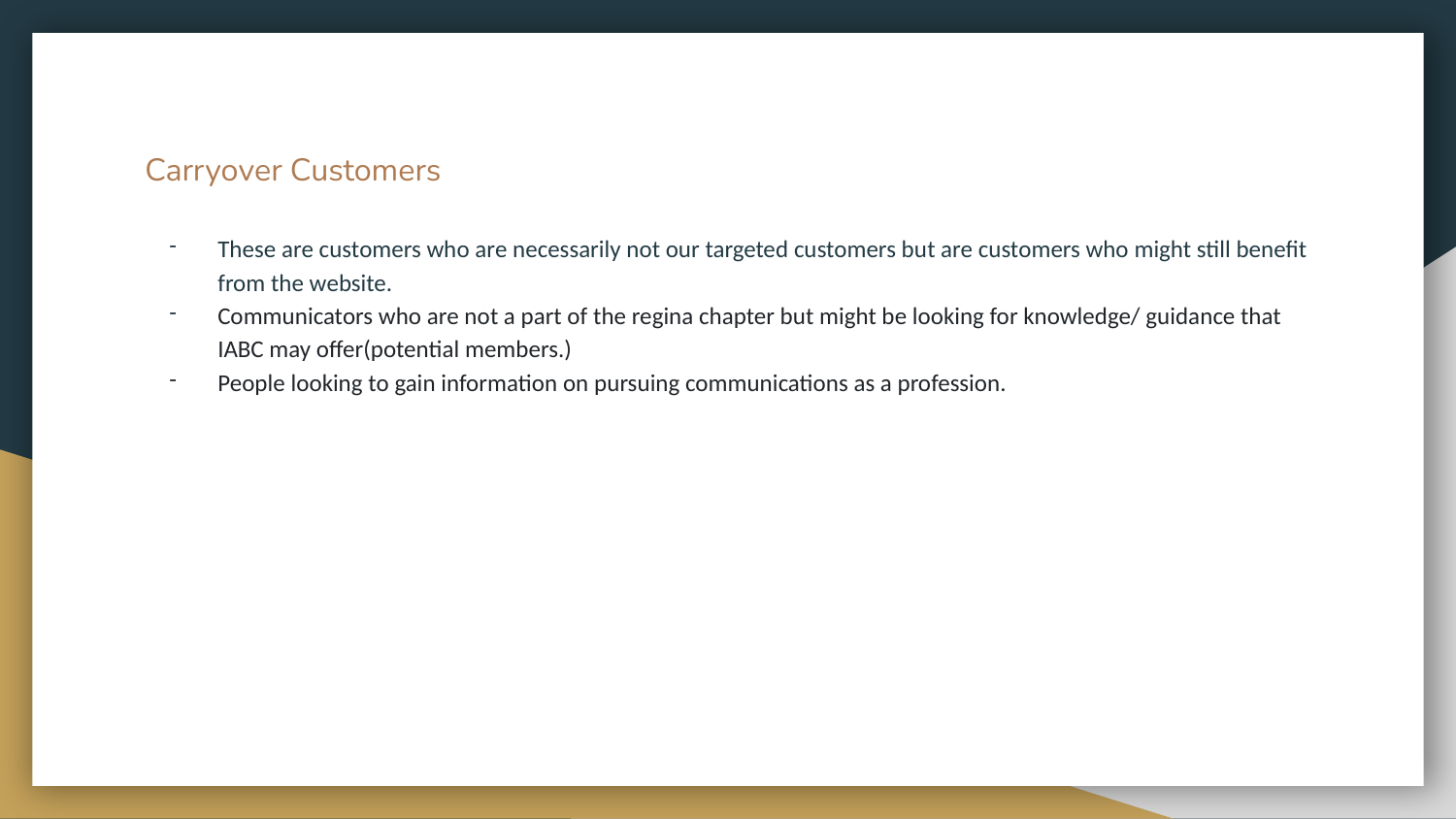

# Carryover Customers
These are customers who are necessarily not our targeted customers but are customers who might still benefit from the website.
Communicators who are not a part of the regina chapter but might be looking for knowledge/ guidance that IABC may offer(potential members.)
People looking to gain information on pursuing communications as a profession.